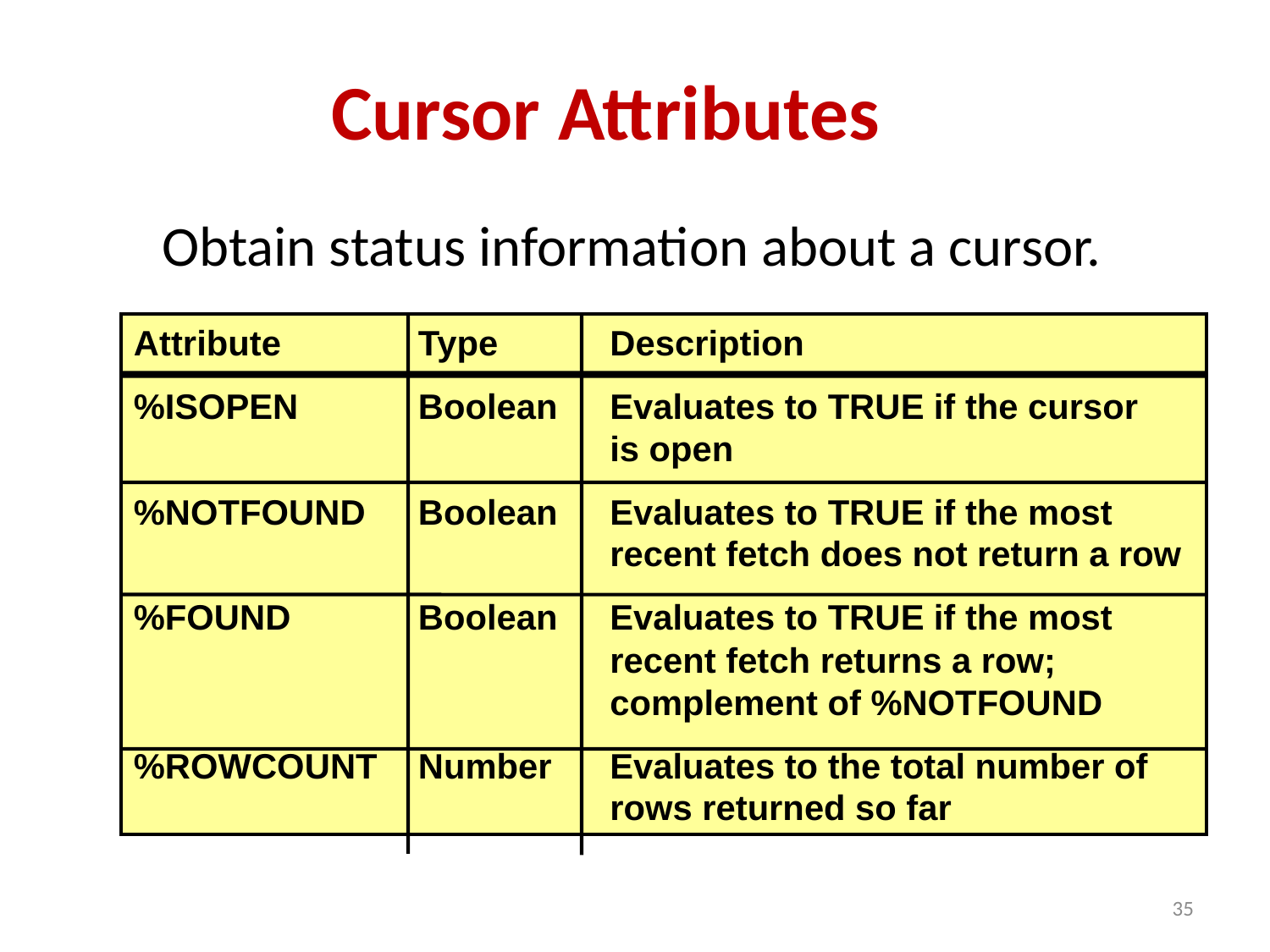

Cursor Attributes
Obtain status information about a cursor.

Attribute	Type 	Description
%ISOPEN	Boolean 	Evaluates to TRUE if the cursor 			is open
%NOTFOUND	Boolean 	Evaluates to TRUE if the most 			recent fetch does not return a row
%FOUND	Boolean 	Evaluates to TRUE if the most			recent fetch returns a row; 			complement of %NOTFOUND
%ROWCOUNT	Number	Evaluates to the total number of 		rows returned so far

35